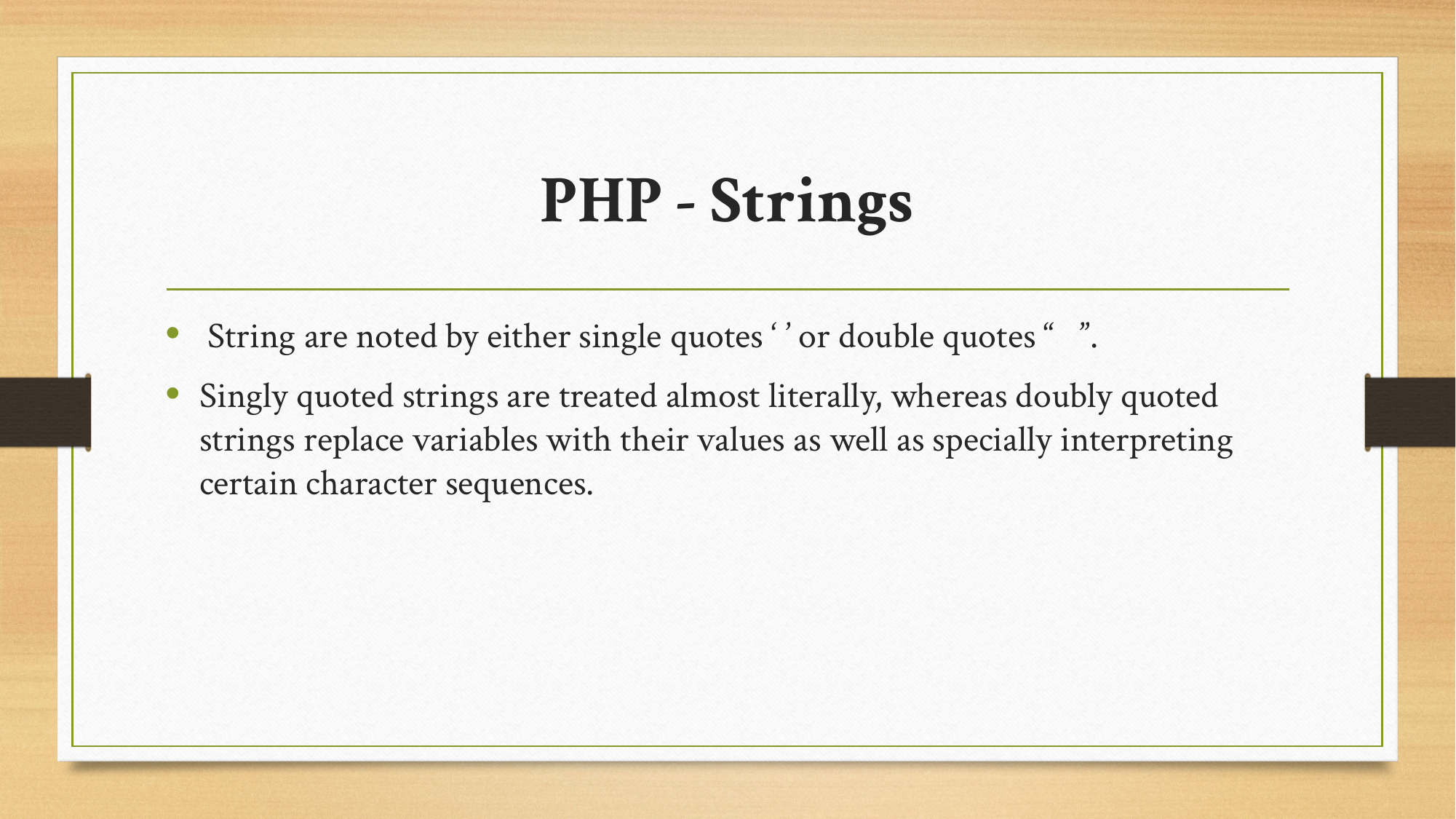

# PHP - Strings
 String are noted by either single quotes ‘ ’ or double quotes “   ”.
Singly quoted strings are treated almost literally, whereas doubly quoted strings replace variables with their values as well as specially interpreting certain character sequences.